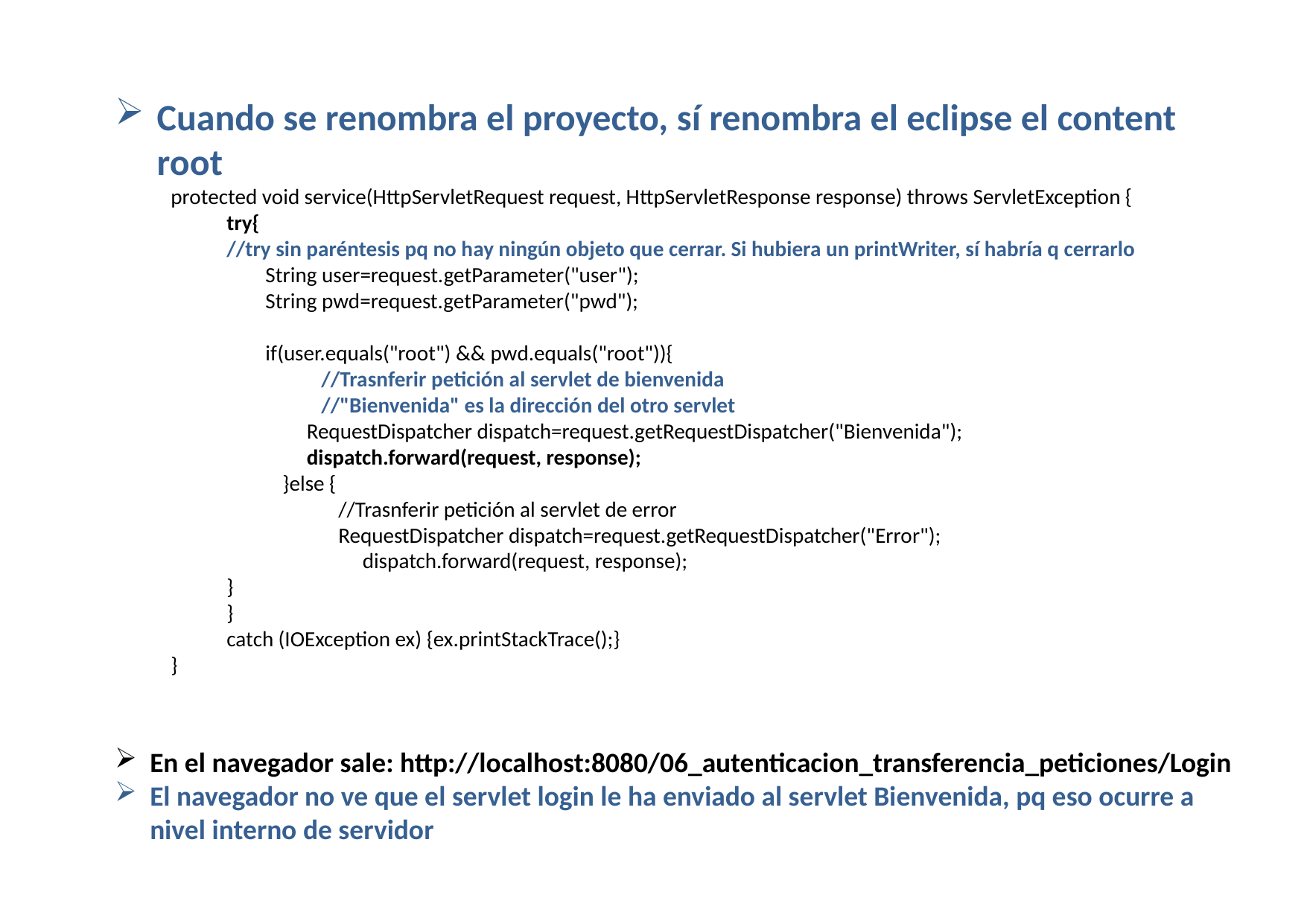

Cuando se renombra el proyecto, sí renombra el eclipse el content root
protected void service(HttpServletRequest request, HttpServletResponse response) throws ServletException {
try{
//try sin paréntesis pq no hay ningún objeto que cerrar. Si hubiera un printWriter, sí habría q cerrarlo
        String user=request.getParameter("user");
        String pwd=request.getParameter("pwd");

        if(user.equals("root") && pwd.equals("root")){
        //Trasnferir petición al servlet de bienvenida
        //"Bienvenida" es la dirección del otro servlet
     RequestDispatcher dispatch=request.getRequestDispatcher("Bienvenida");
     dispatch.forward(request, response);
}else {
//Trasnferir petición al servlet de error
RequestDispatcher dispatch=request.getRequestDispatcher("Error");
     dispatch.forward(request, response);
}
}
catch (IOException ex) {ex.printStackTrace();}
}

En el navegador sale: http://localhost:8080/06_autenticacion_transferencia_peticiones/Login
El navegador no ve que el servlet login le ha enviado al servlet Bienvenida, pq eso ocurre a nivel interno de servidor